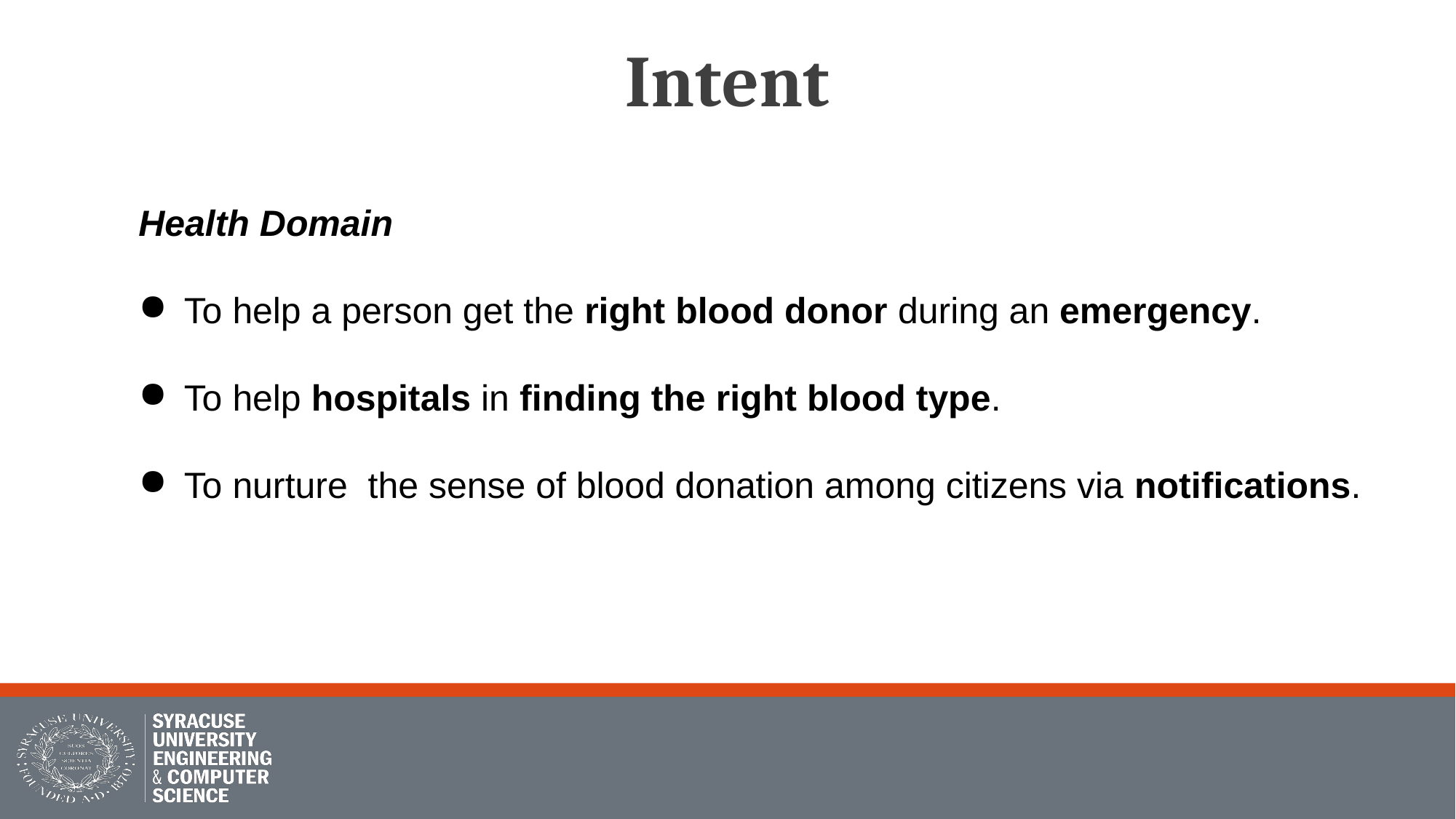

# Intent
Health Domain

To help a person get the right blood donor during an emergency.

To help hospitals in finding the right blood type.

To nurture  the sense of blood donation among citizens via notifications.